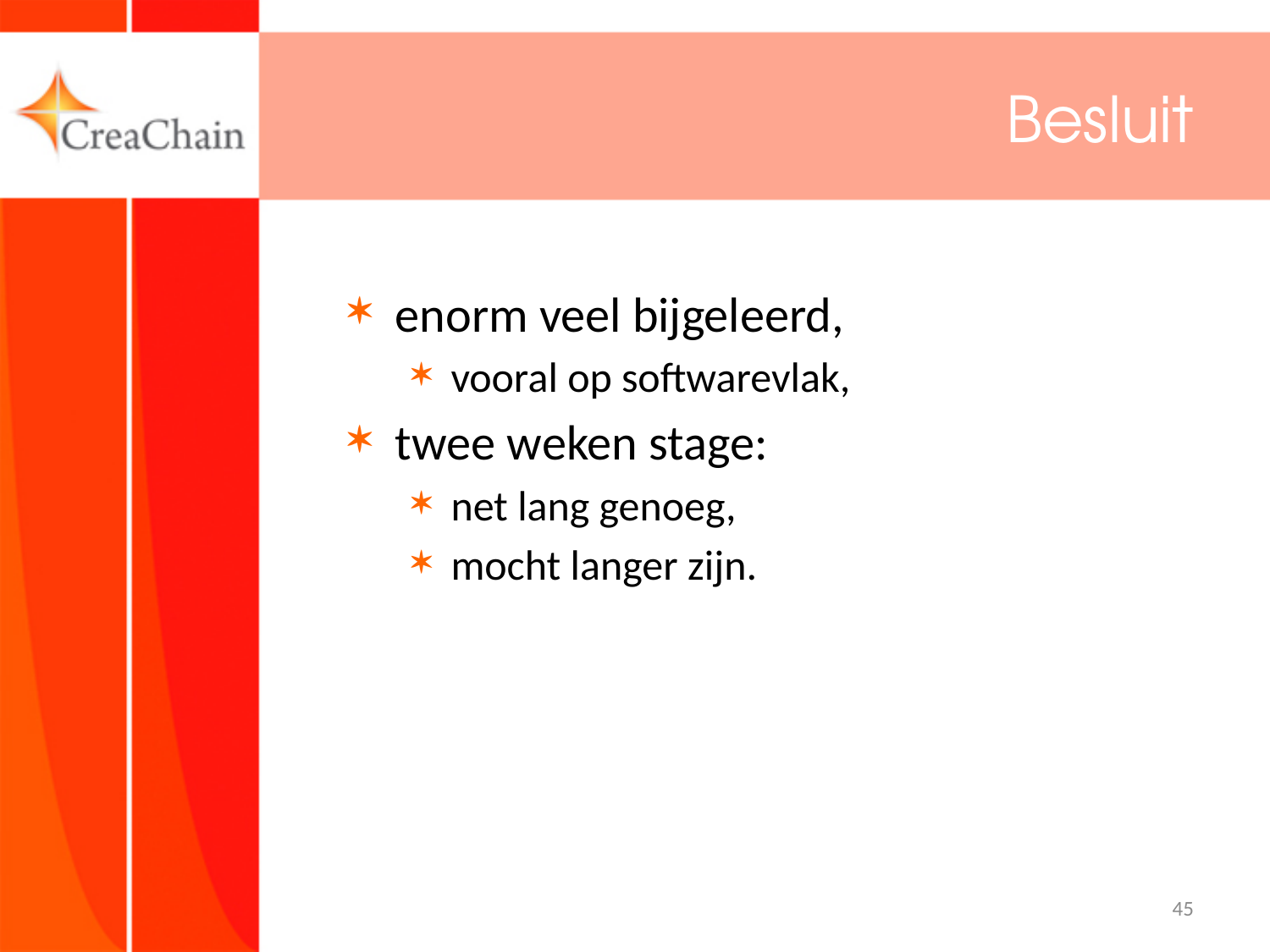

# Besluit
enorm veel bijgeleerd,
vooral op softwarevlak,
twee weken stage:
net lang genoeg,
mocht langer zijn.
45